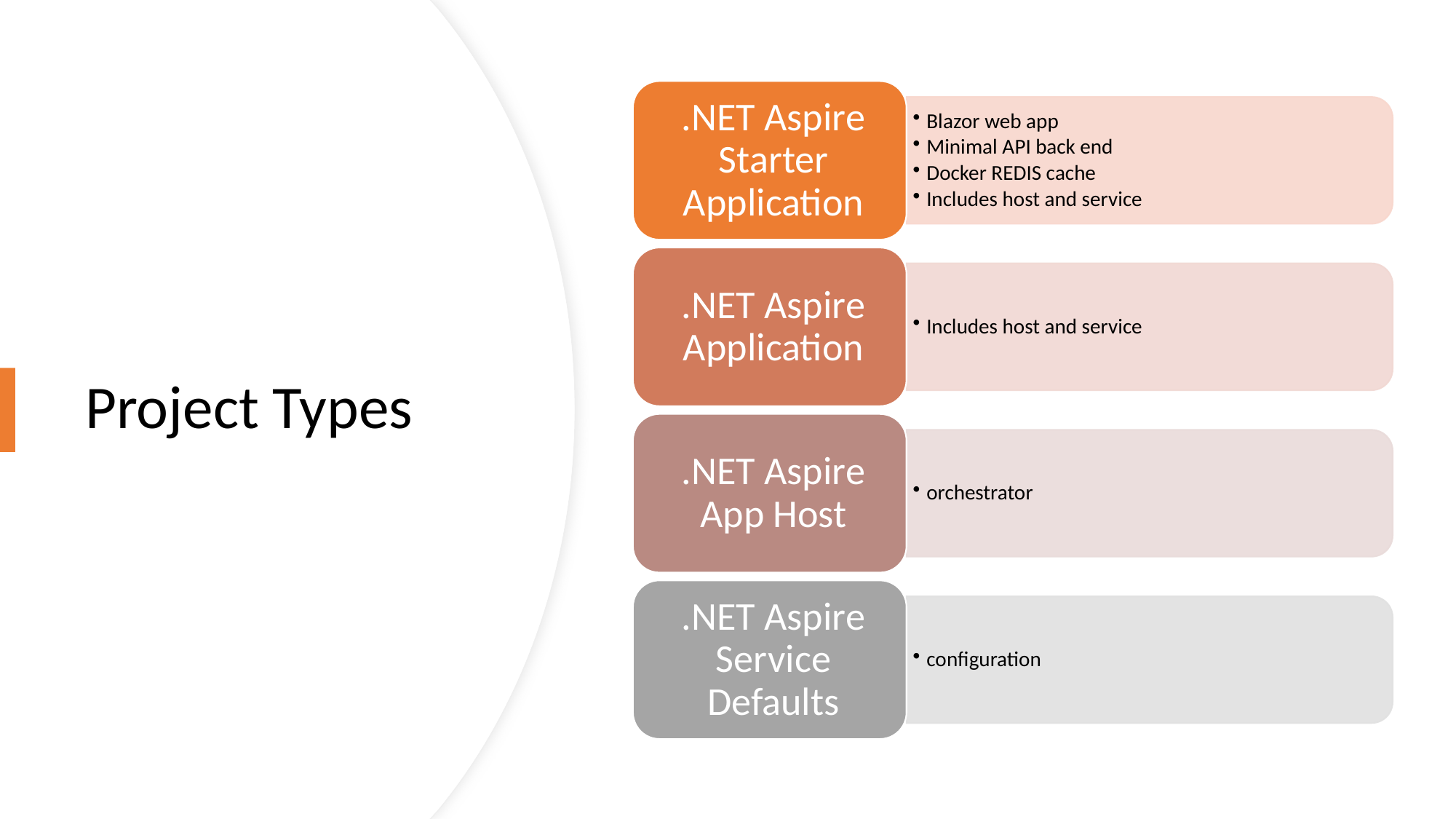

Blazor web app
Minimal API back end
Docker REDIS cache
Includes host and service
.NET Aspire Starter Application
Includes host and service
.NET Aspire Application
orchestrator
.NET Aspire App Host
configuration
.NET Aspire Service Defaults
# Project Types